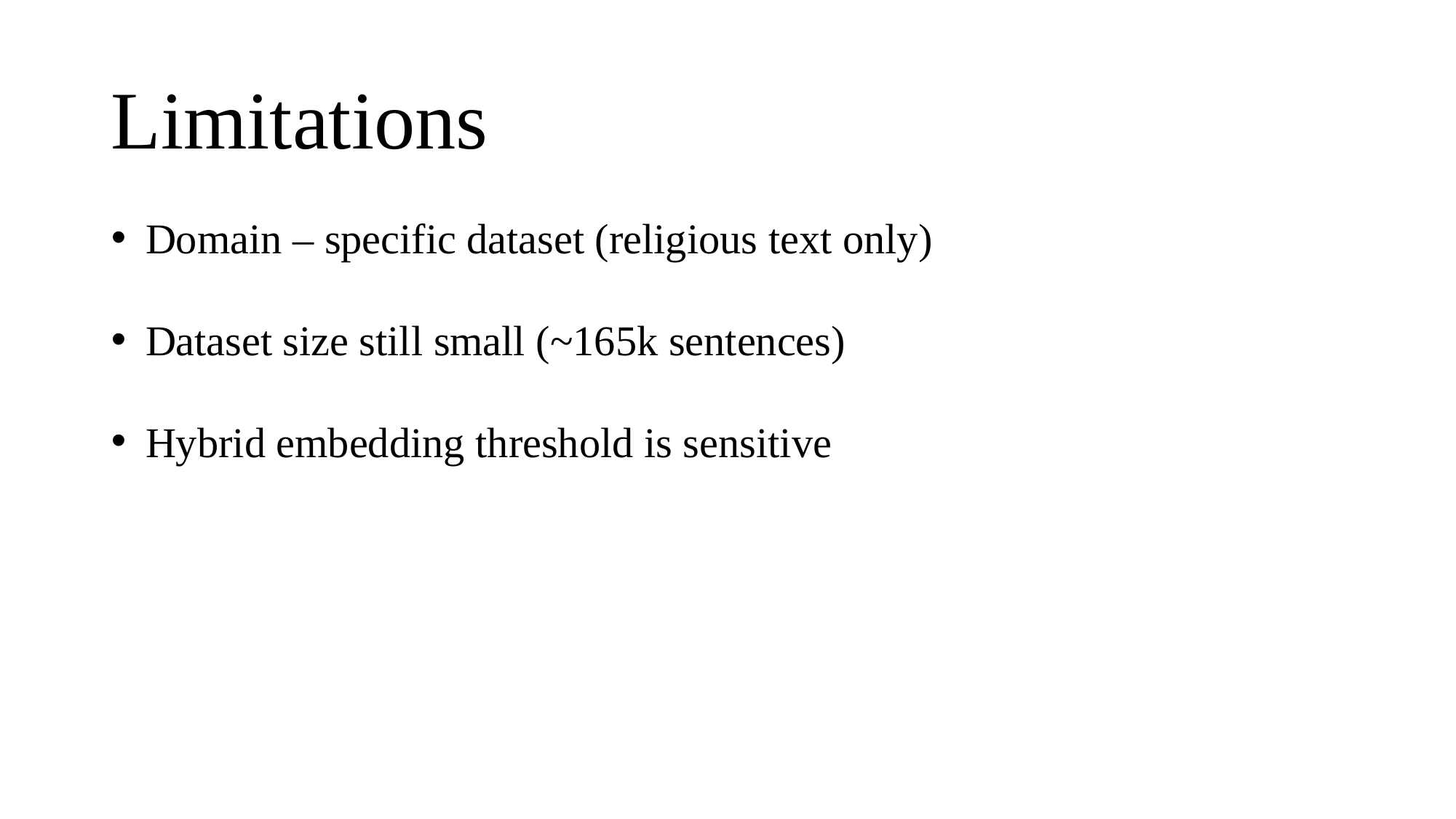

# Limitations
Domain – specific dataset (religious text only)

Dataset size still small (~165k sentences)

Hybrid embedding threshold is sensitive